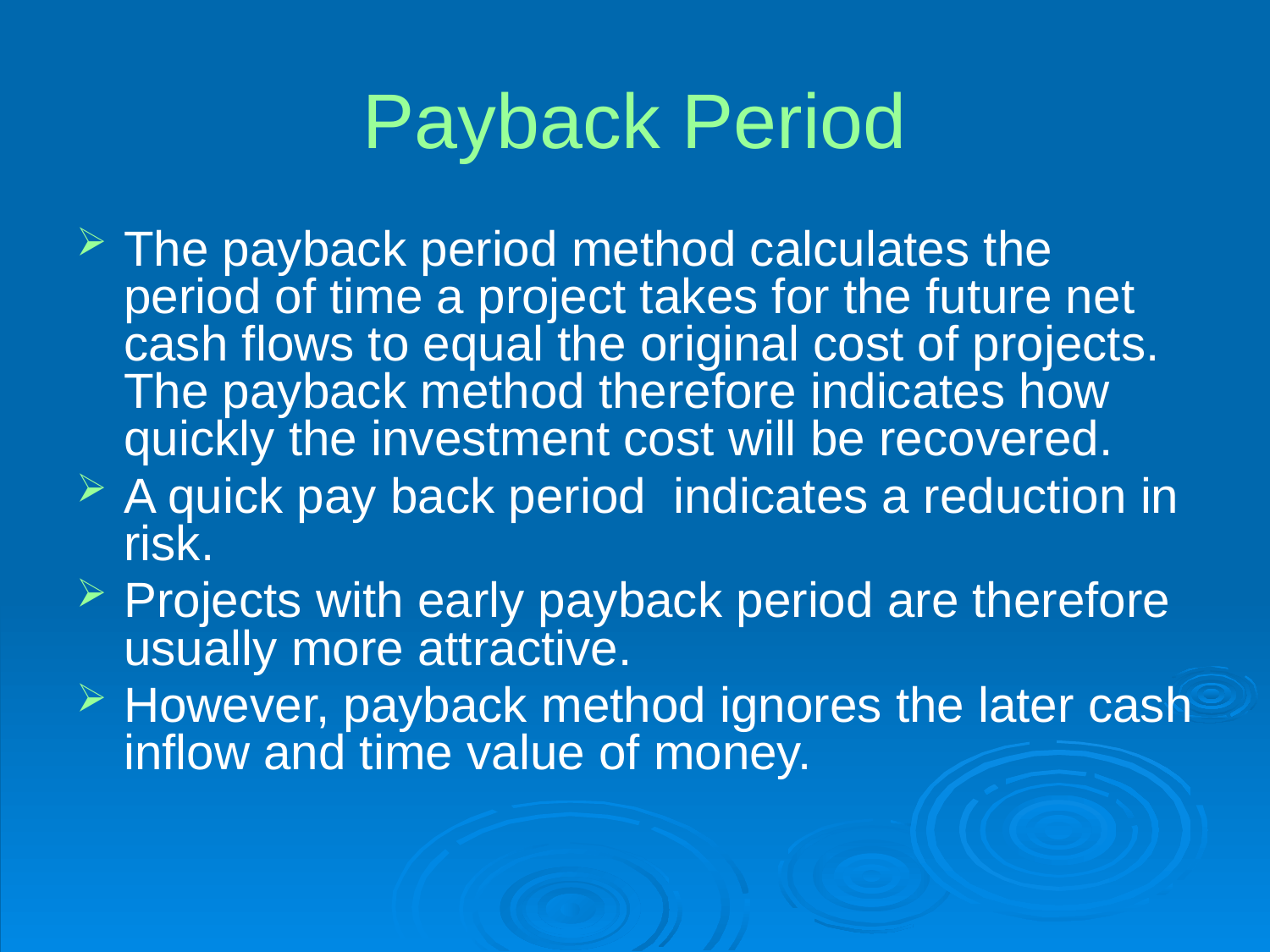

# Payback Period
The payback period method calculates the period of time a project takes for the future net cash flows to equal the original cost of projects. The payback method therefore indicates how quickly the investment cost will be recovered.
A quick pay back period  indicates a reduction in risk.
Projects with early payback period are therefore usually more attractive.
However, payback method ignores the later cash inflow and time value of money.